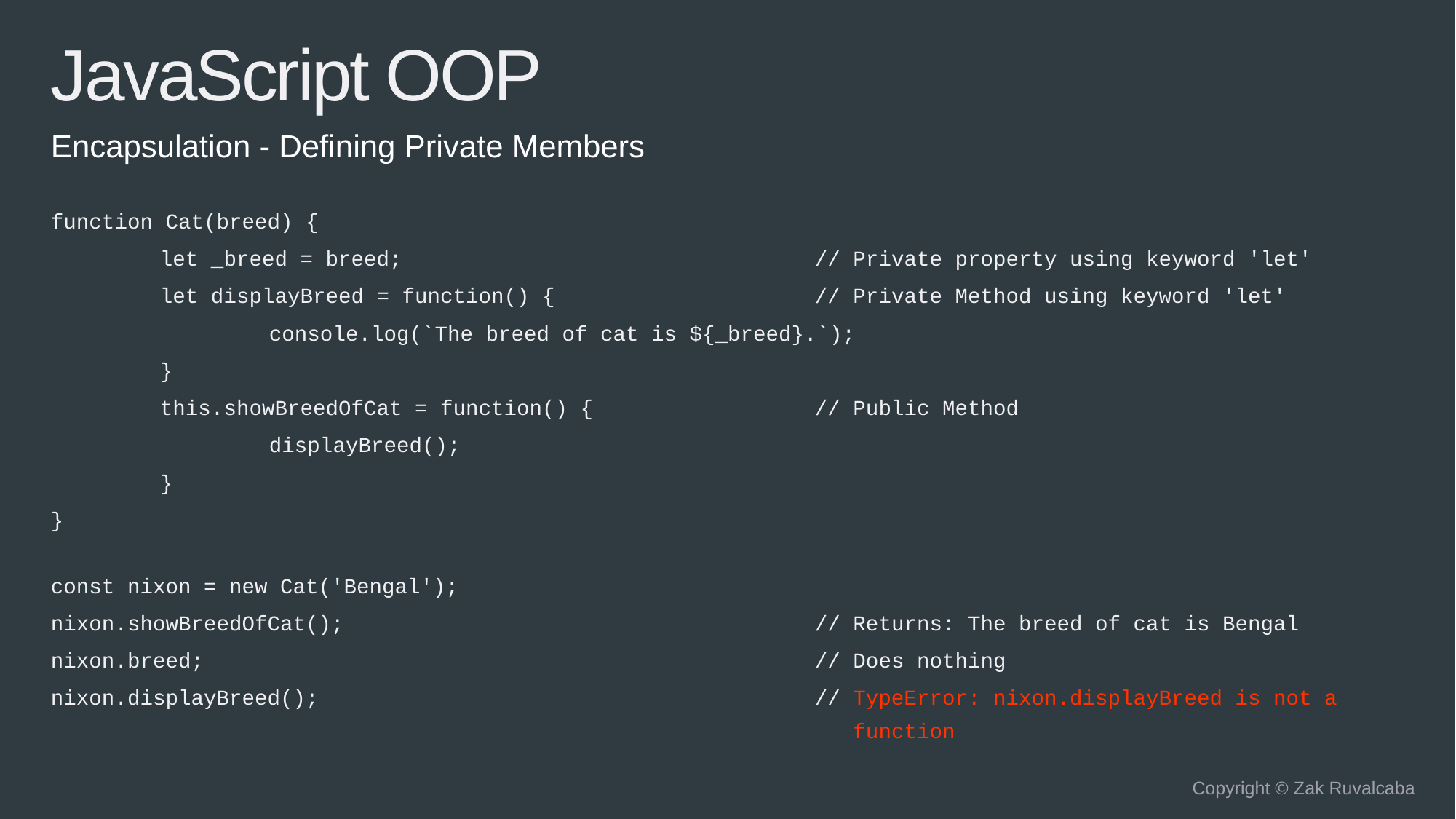

# JavaScript OOP
Encapsulation - Defining Private Members
function Cat(breed) {
	let _breed = breed;				// Private property using keyword 'let'
	let displayBreed = function() {			// Private Method using keyword 'let'
		console.log(`The breed of cat is ${_breed}.`);
	}
	this.showBreedOfCat = function() {			// Public Method
		displayBreed();
	}
}
const nixon = new Cat('Bengal');
nixon.showBreedOfCat();					// Returns: The breed of cat is Bengal
nixon.breed;						// Does nothing
nixon.displayBreed();					// TypeError: nixon.displayBreed is not a
							   function